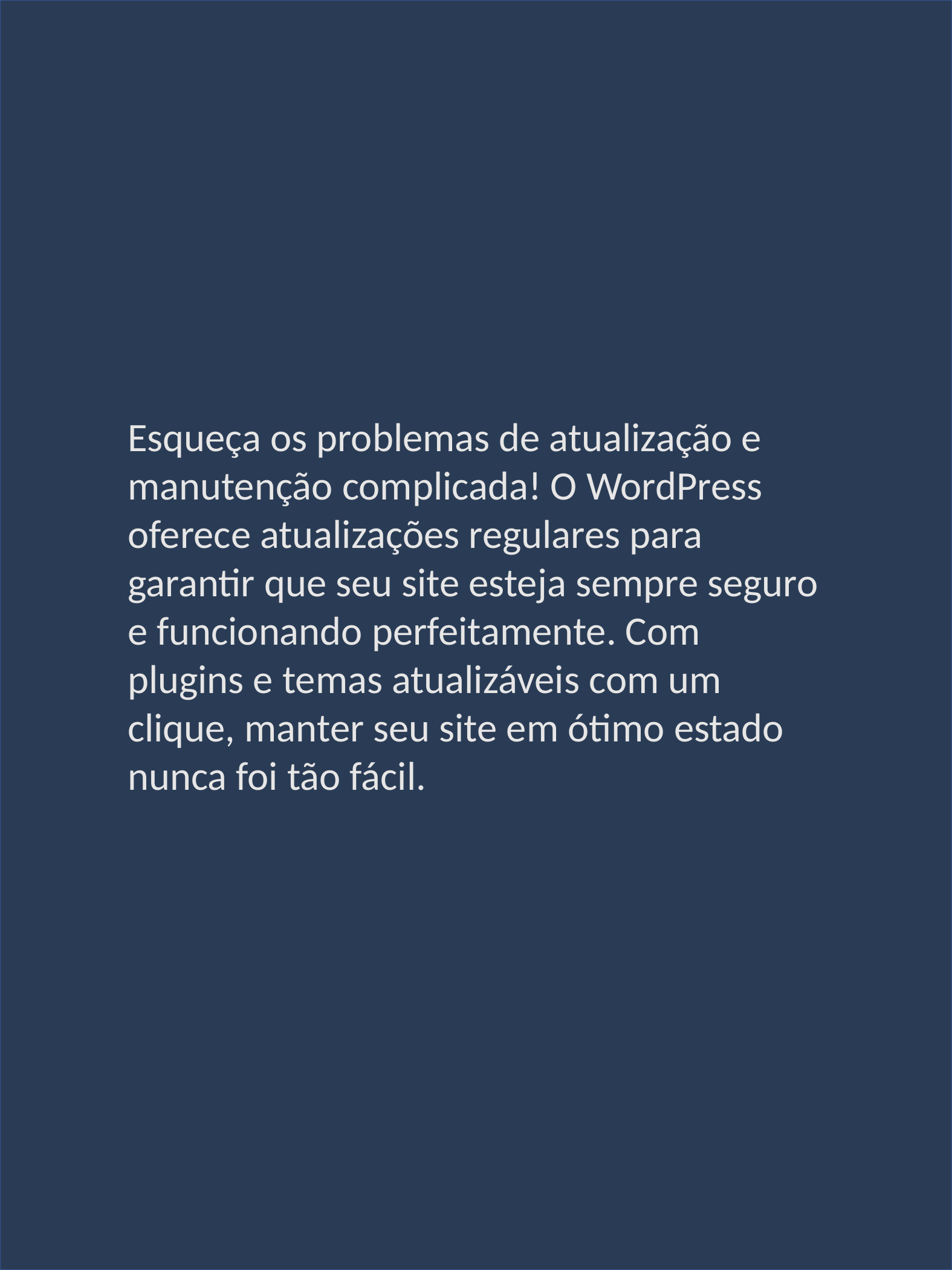

Esqueça os problemas de atualização e manutenção complicada! O WordPress oferece atualizações regulares para garantir que seu site esteja sempre seguro e funcionando perfeitamente. Com plugins e temas atualizáveis com um clique, manter seu site em ótimo estado nunca foi tão fácil.